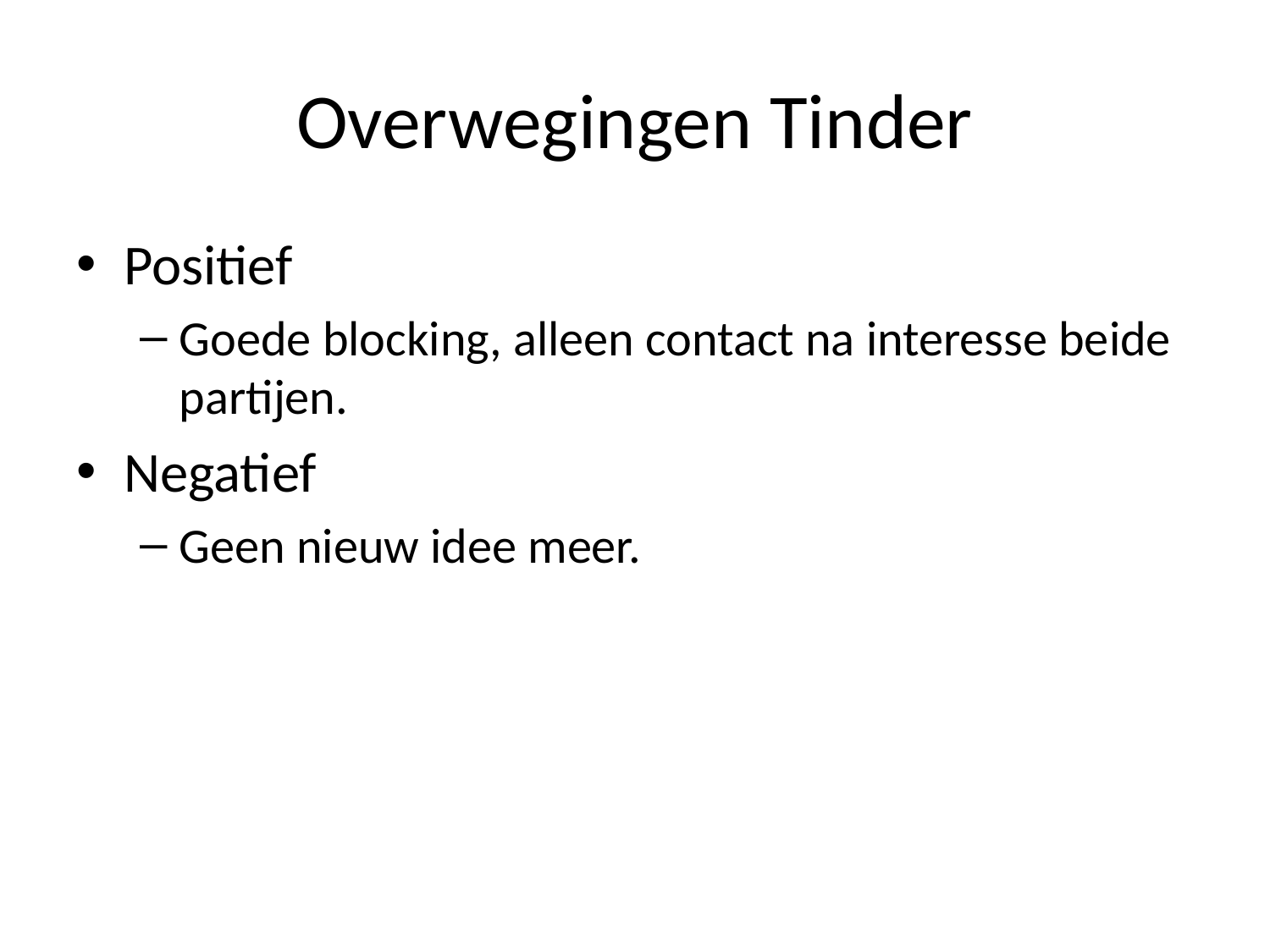

# Overwegingen Tinder
Positief
Goede blocking, alleen contact na interesse beide partijen.
Negatief
Geen nieuw idee meer.